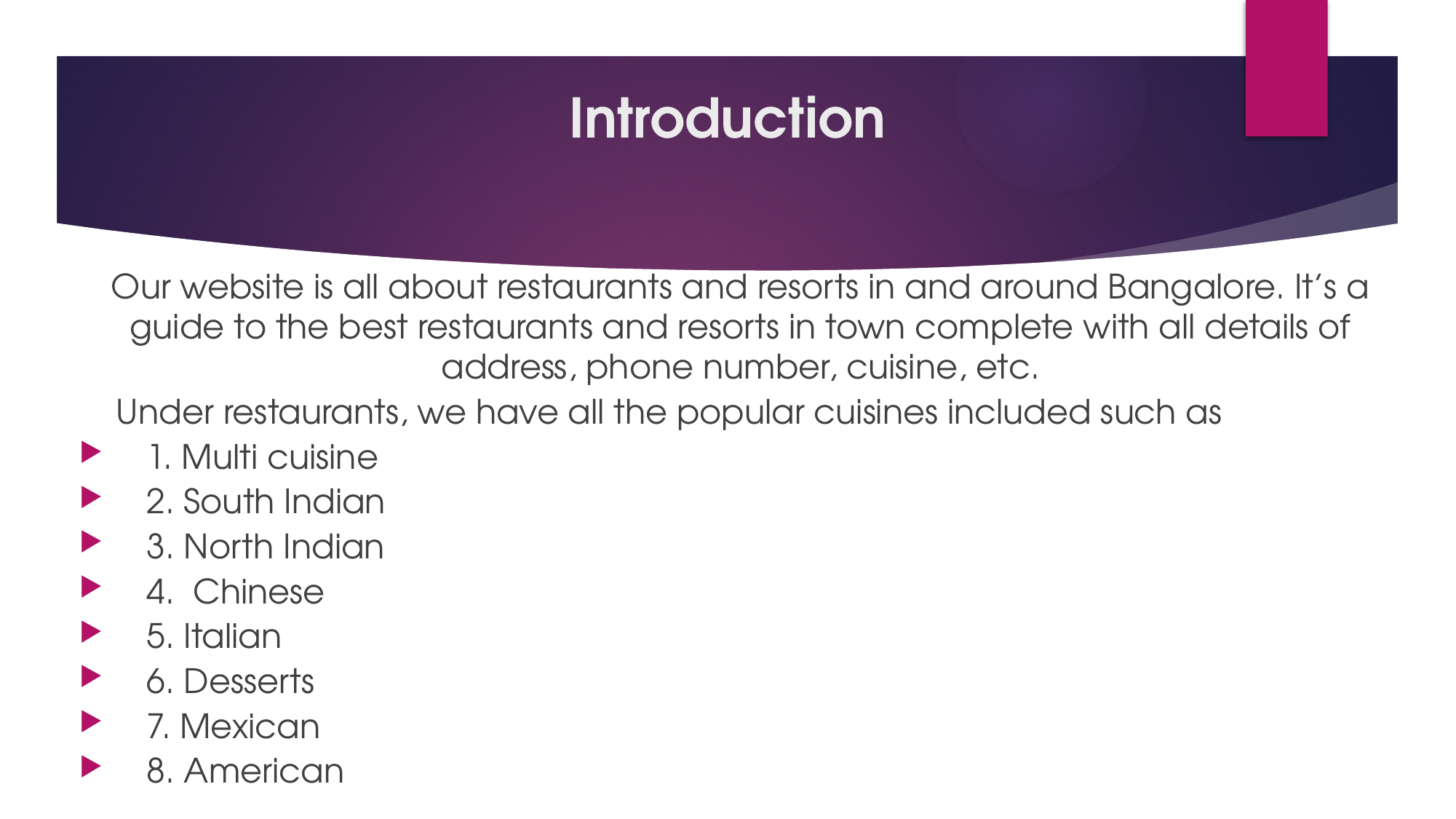

# Introduction
Our website is all about restaurants and resorts in and around Bangalore. It’s a guide to the best restaurants and resorts in town complete with all details of address, phone number, cuisine, etc.
    Under restaurants, we have all the popular cuisines included such as
  1. Multi cuisine
  2. South Indian
  3. North Indian
  4.  Chinese
  5. Italian
  6. Desserts
  7. Mexican
  8. American